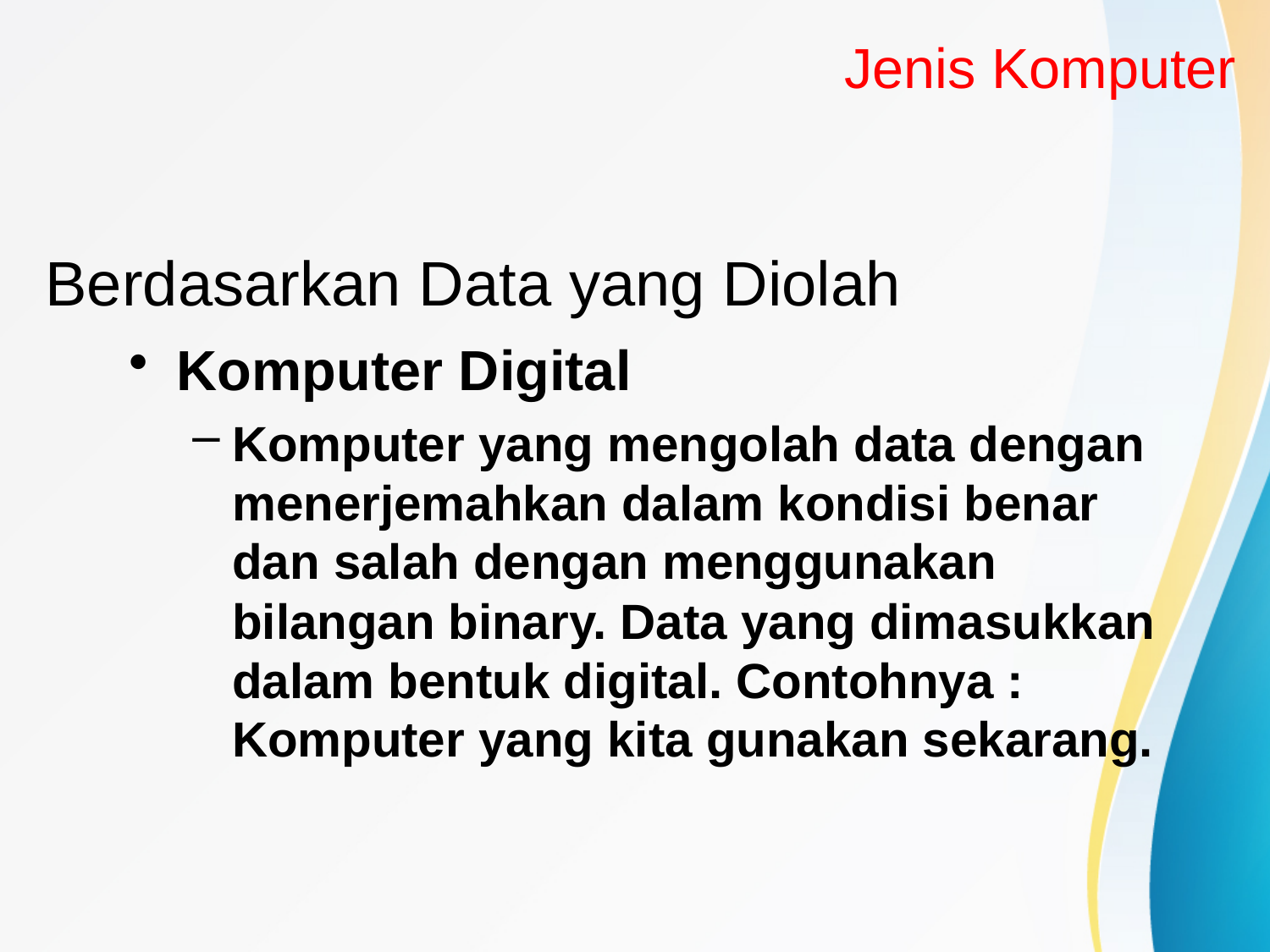

Jenis Komputer
# Berdasarkan Data yang Diolah
Komputer Digital
Komputer yang mengolah data dengan menerjemahkan dalam kondisi benar dan salah dengan menggunakan bilangan binary. Data yang dimasukkan dalam bentuk digital. Contohnya : Komputer yang kita gunakan sekarang.